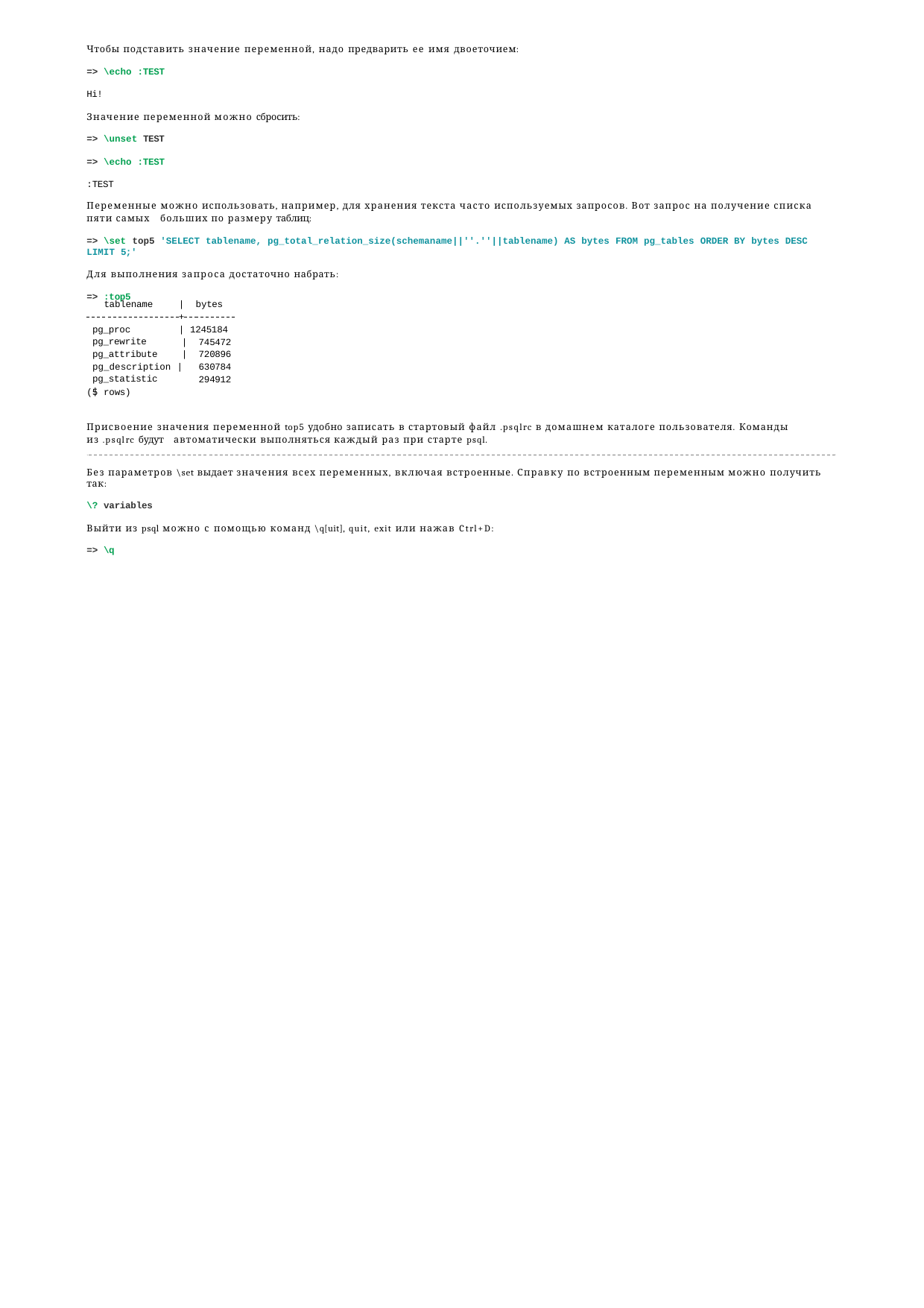

Чтобы подставить значение переменной, надо предварить ее имя двоеточием:
=> \echo :TEST

Hi!

Значение переменной можно сбросить:
=> \unset TEST

=> \echo :TEST

:TEST
Переменные можно использовать, например, для хранения текста часто используемых запросов. Вот запрос на получение списка пяти самых больших по размеру таблиц:
=> \set top5 'SELECT tablename, pg_total_relation_size(schemaname||''.''||tablename) AS bytes FROM pg_tables ORDER BY bytes DESC LIMIT 5;'

Для выполнения запроса достаточно набрать:
=> :top5
| bytes
+
tablename

pg_proc pg_rewrite pg_attribute
| 1245184
| 745472
| 720896
630784
294912
pg_description | pg_statistic	|
(5 rows)

Присвоение значения переменной top5 удобно записать в стартовый файл .psqlrc в домашнем каталоге пользователя. Команды из .psqlrc будут автоматически выполняться каждый раз при старте psql.

Без параметров \set выдает значения всех переменных, включая встроенные. Справку по встроенным переменным можно получить так:
\? variables

Выйти из psql можно с помощью команд \q[uit], quit, exit или нажав Ctrl+D:
=> \q